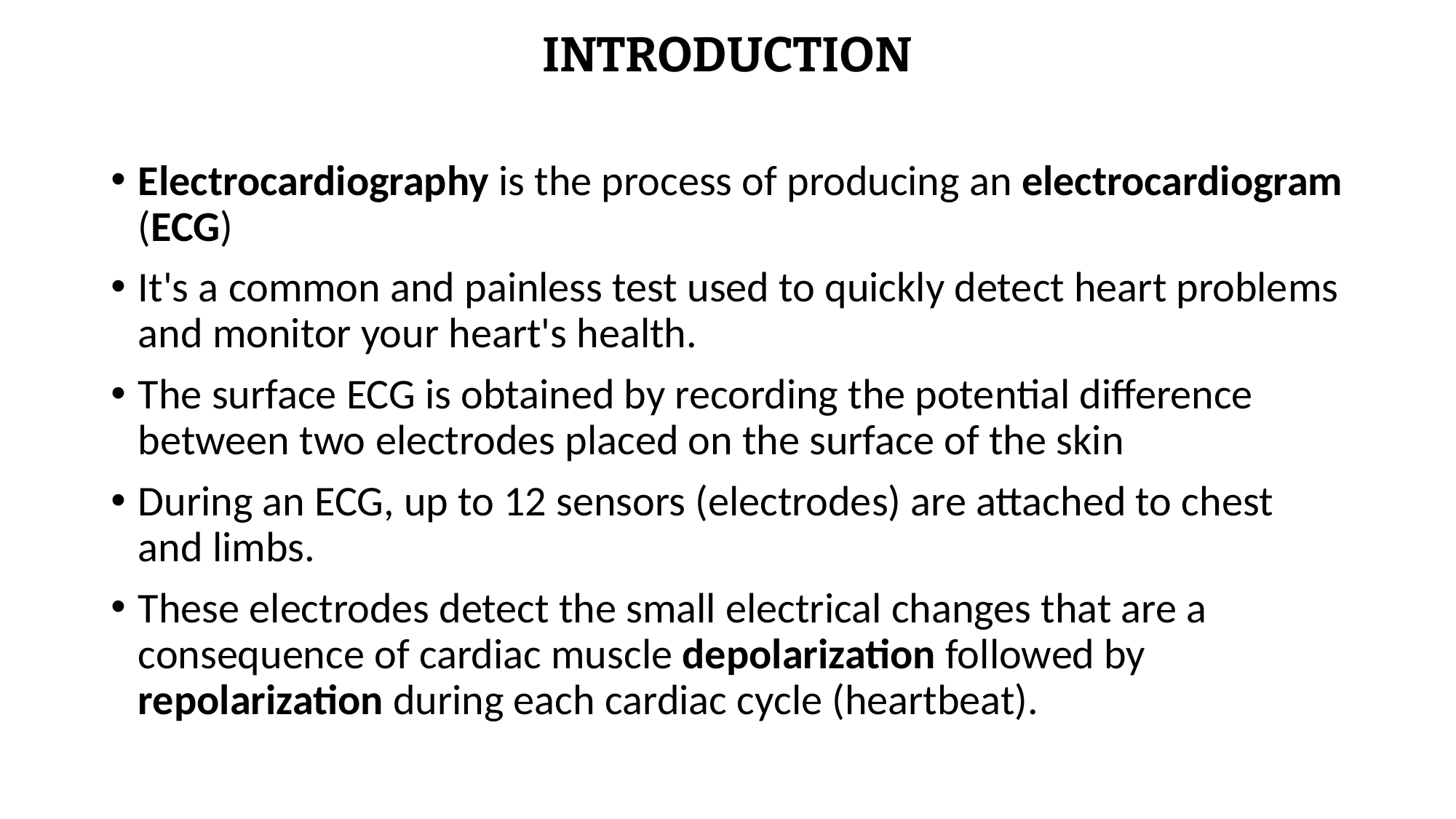

INTRODUCTION

Electrocardiography is the process of producing an electrocardiogram (ECG)
It's a common and painless test used to quickly detect heart problems and monitor your heart's health.
The surface ECG is obtained by recording the potential difference between two electrodes placed on the surface of the skin
During an ECG, up to 12 sensors (electrodes) are attached to chest and limbs.
These electrodes detect the small electrical changes that are a consequence of cardiac muscle depolarization followed by repolarization during each cardiac cycle (heartbeat).